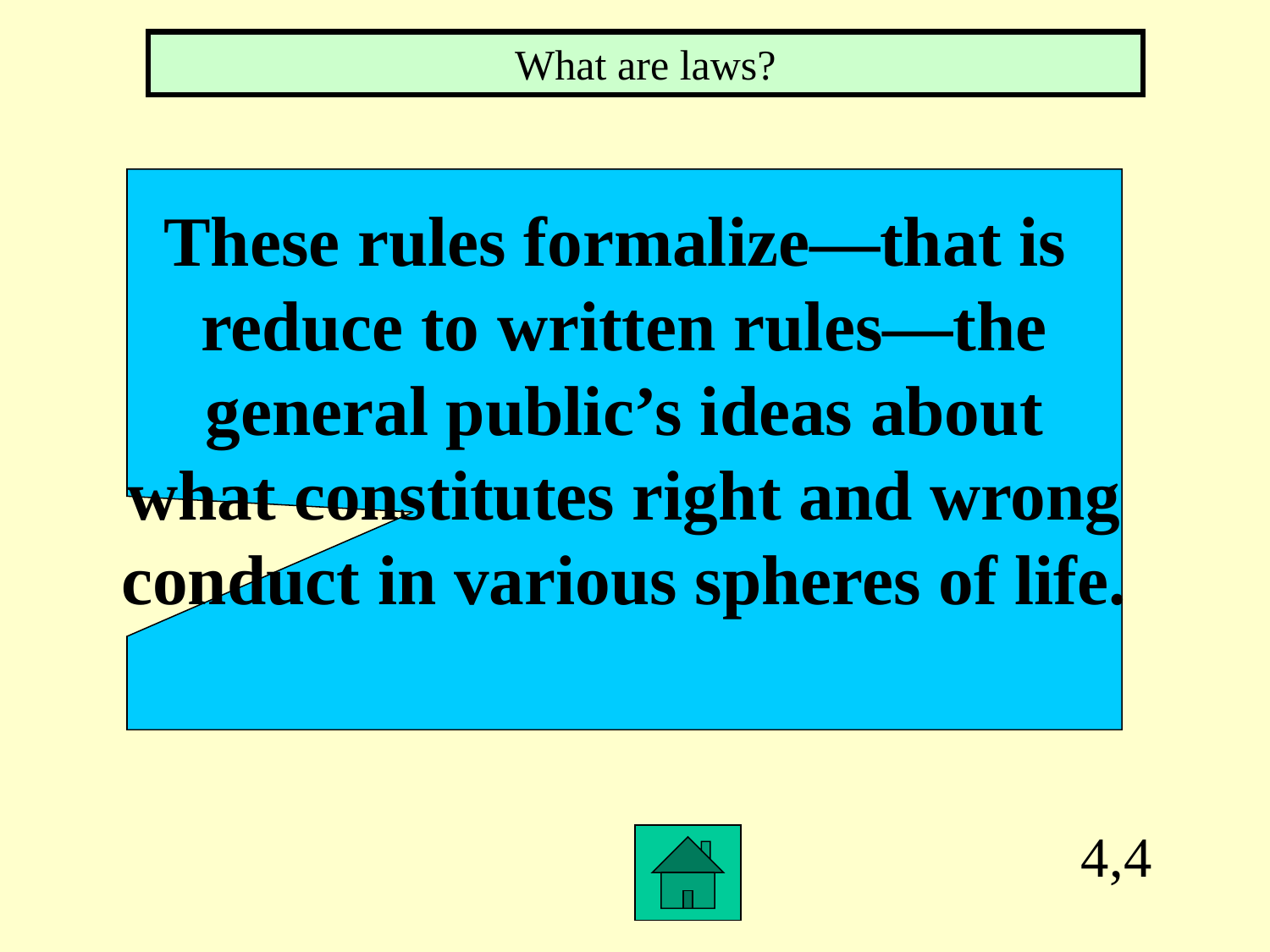

What are laws?
These rules formalize—that is
reduce to written rules—the
general public’s ideas about
what constitutes right and wrong
conduct in various spheres of life.

4,4